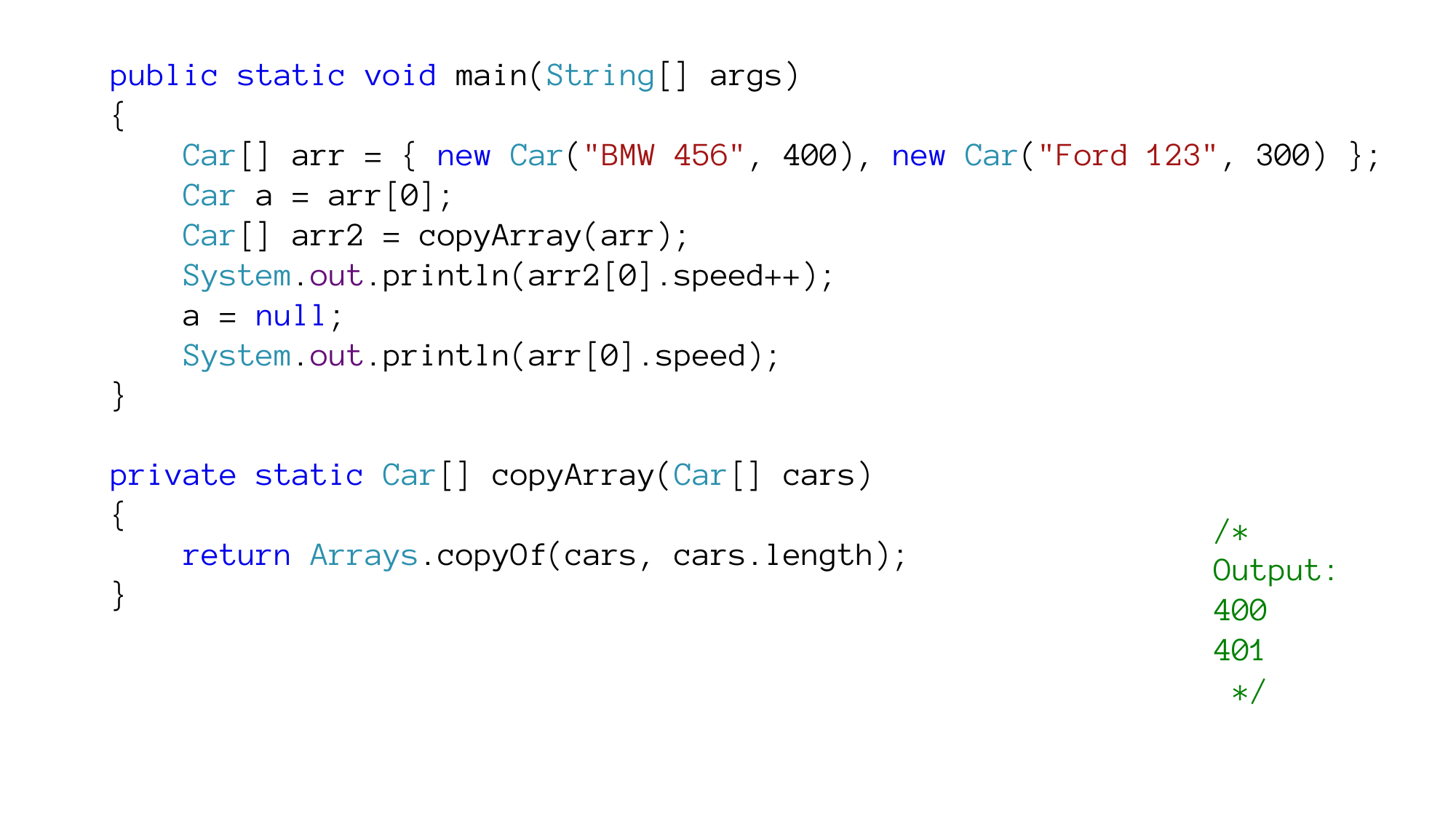

public static void main(String[] args)
{
    Car[] arr = { new Car("BMW 456", 400), new Car("Ford 123", 300) };
    Car a = arr[0];
    Car[] arr2 = copyArray(arr);
    System.out.println(arr2[0].speed++);
    a = null;
    System.out.println(arr[0].speed);
}
private static Car[] copyArray(Car[] cars)
{
    return Arrays.copyOf(cars, cars.length);
}
# /* Output: 400 401 */